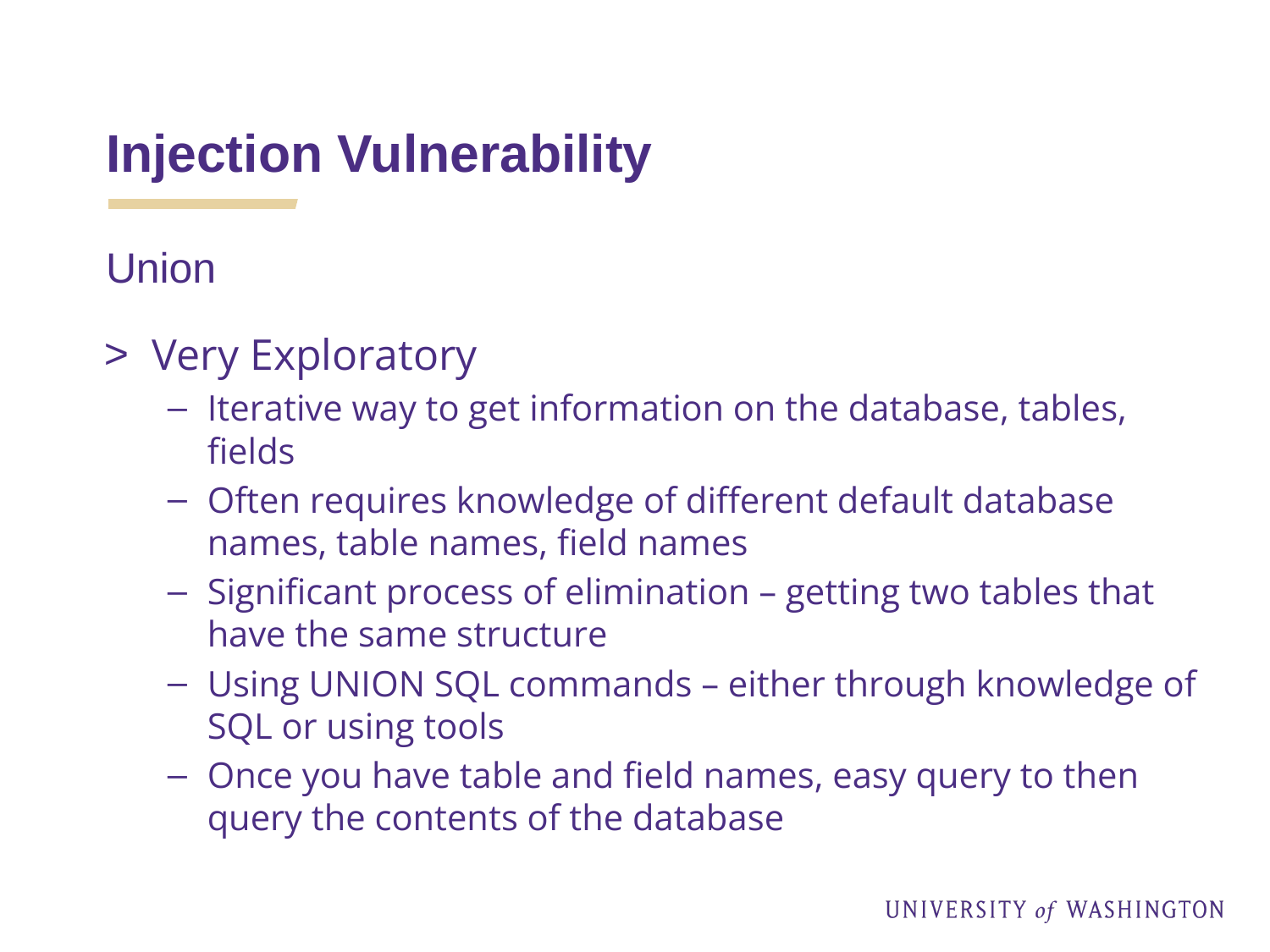

# Injection Vulnerability
Union
Very Exploratory
Iterative way to get information on the database, tables, fields
Often requires knowledge of different default database names, table names, field names
Significant process of elimination – getting two tables that have the same structure
Using UNION SQL commands – either through knowledge of SQL or using tools
Once you have table and field names, easy query to then query the contents of the database